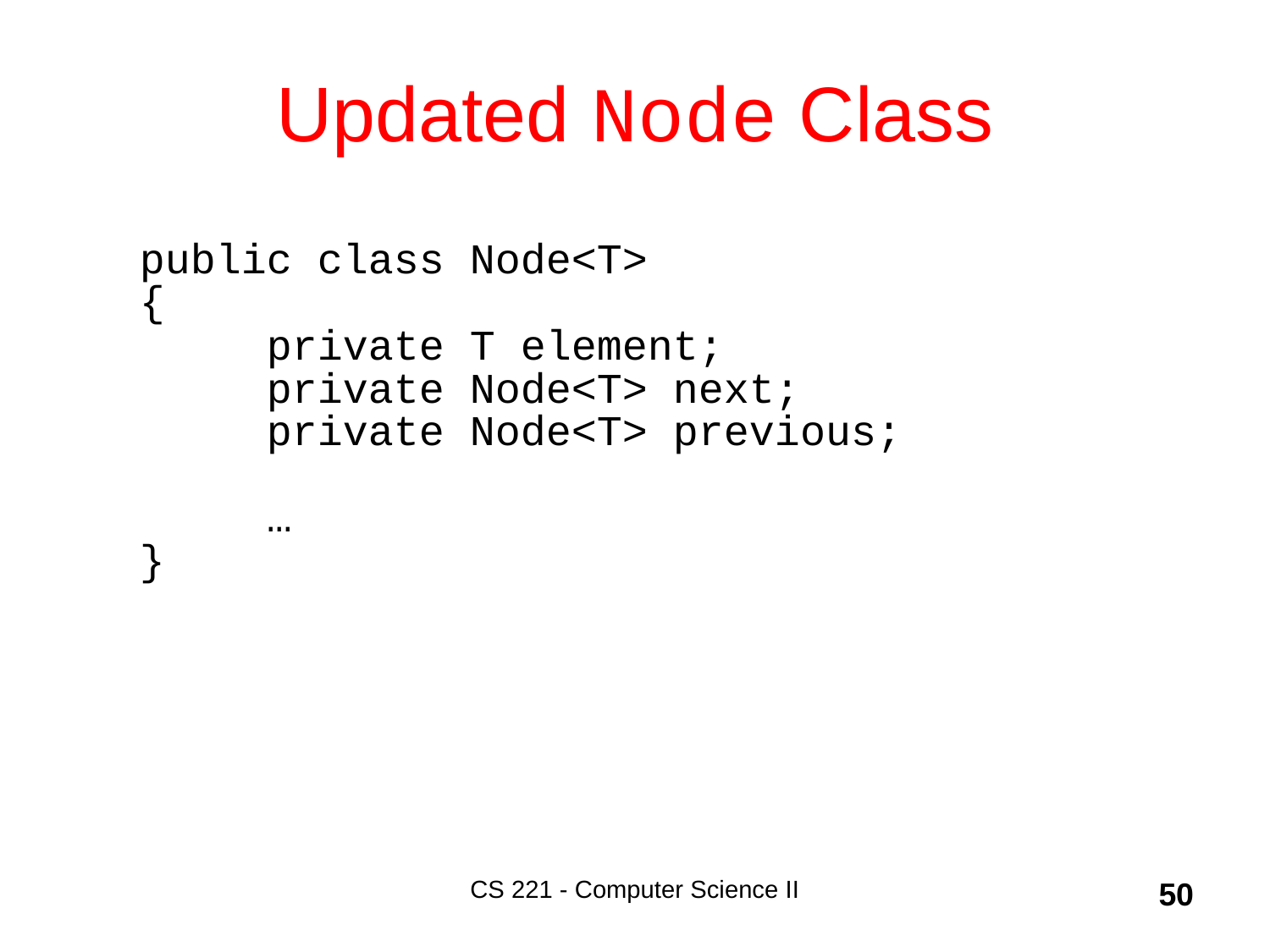

# Updated Node Class
public class Node<T>
{
	private T element;
	private Node<T> next;
	private Node<T> previous;

	…
}
CS 221 - Computer Science II
50